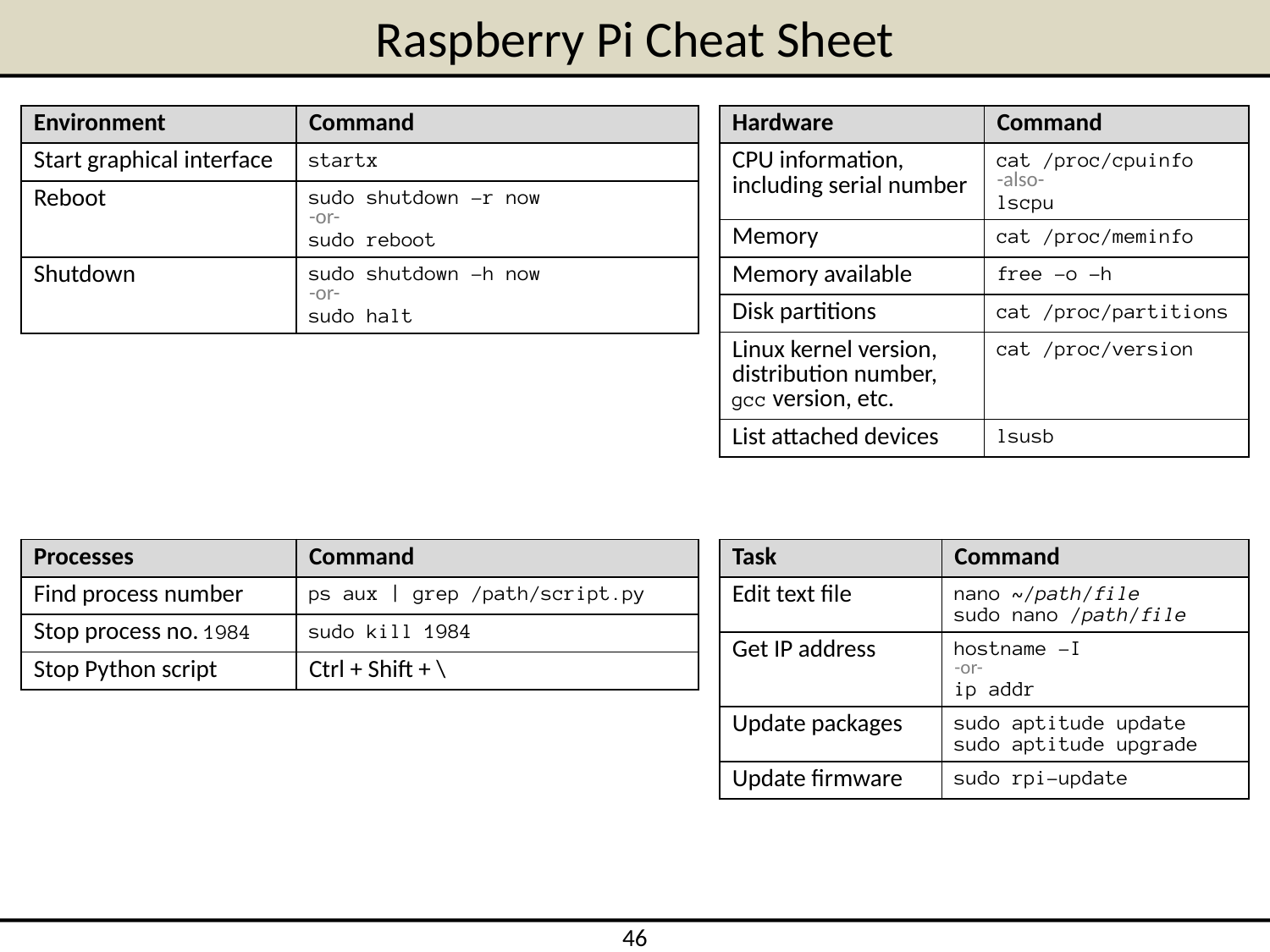

# Raspberry Pi Cheat Sheet
| Environment | Command |
| --- | --- |
| Start graphical interface | startx |
| Reboot | sudo shutdown –r now -or- sudo reboot |
| Shutdown | sudo shutdown –h now -or- sudo halt |
| Hardware | Command |
| --- | --- |
| CPU information, including serial number | cat /proc/cpuinfo -also- lscpu |
| Memory | cat /proc/meminfo |
| Memory available | free –o -h |
| Disk partitions | cat /proc/partitions |
| Linux kernel version, distribution number, gcc version, etc. | cat /proc/version |
| List attached devices | lsusb |
| Processes | Command |
| --- | --- |
| Find process number | ps aux | grep /path/script.py |
| Stop process no. 1984 | sudo kill 1984 |
| Stop Python script | Ctrl + Shift + \ |
| Task | Command |
| --- | --- |
| Edit text file | nano ~/path/file sudo nano /path/file |
| Get IP address | hostname –I -or- ip addr |
| Update packages | sudo aptitude update sudo aptitude upgrade |
| Update firmware | sudo rpi-update |